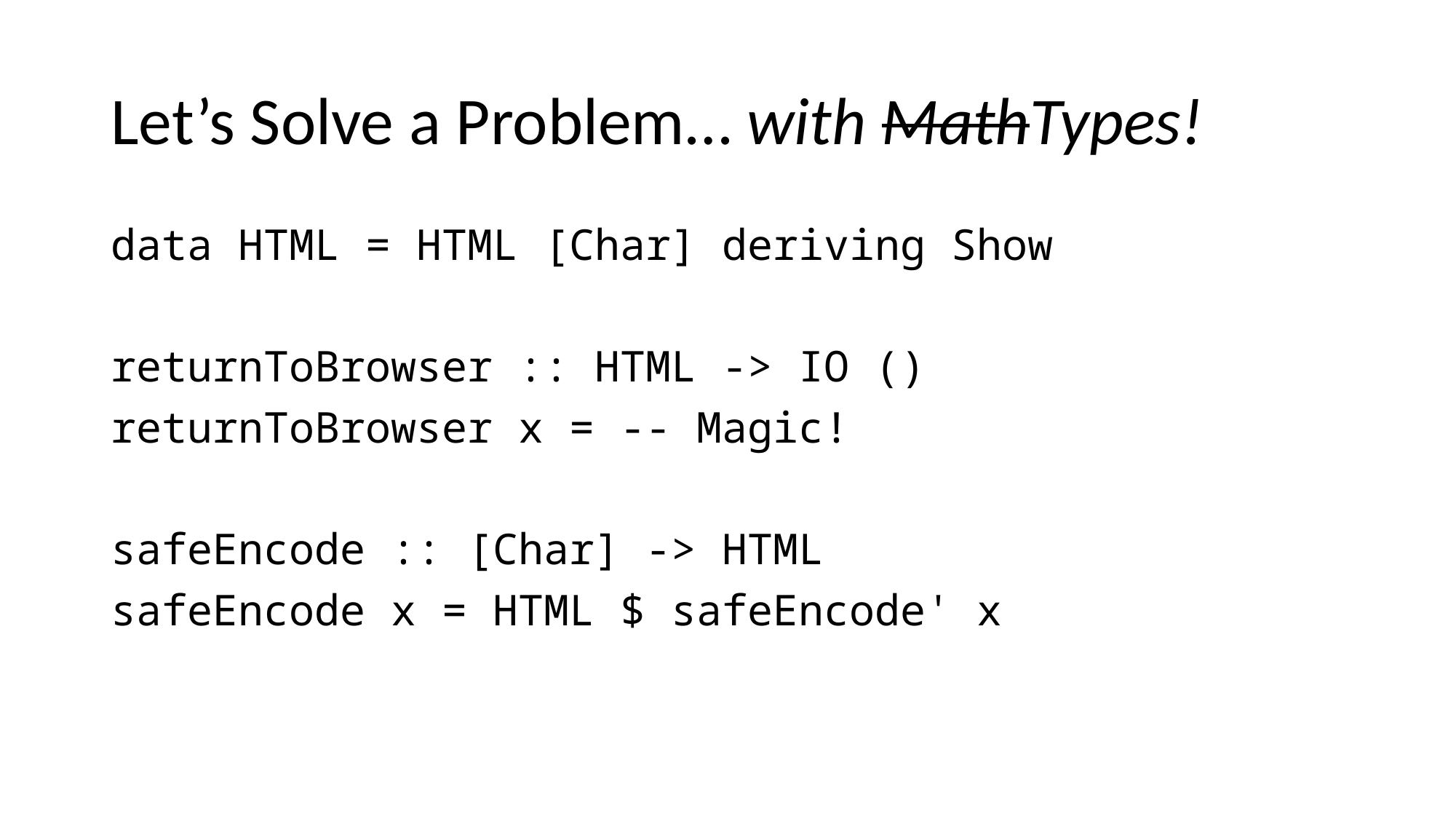

# Let’s Solve a Problem… with MathTypes!
data HTML = HTML [Char] deriving Show

returnToBrowser :: HTML -> IO ()
returnToBrowser x = -- Magic!

safeEncode :: [Char] -> HTML
safeEncode x = HTML $ safeEncode' x